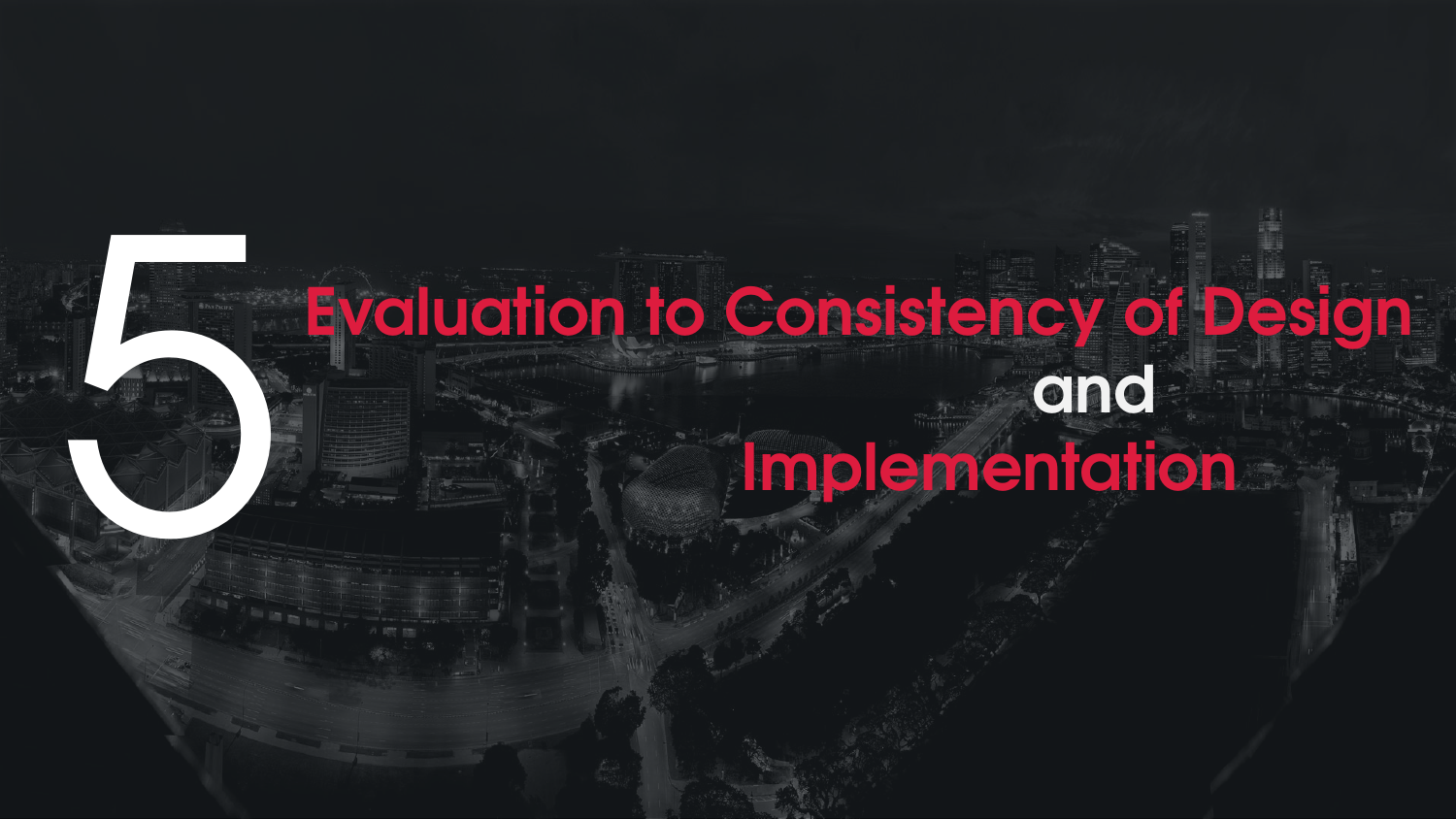

5
Evaluation to Consistency of Design
					and
			Implementation